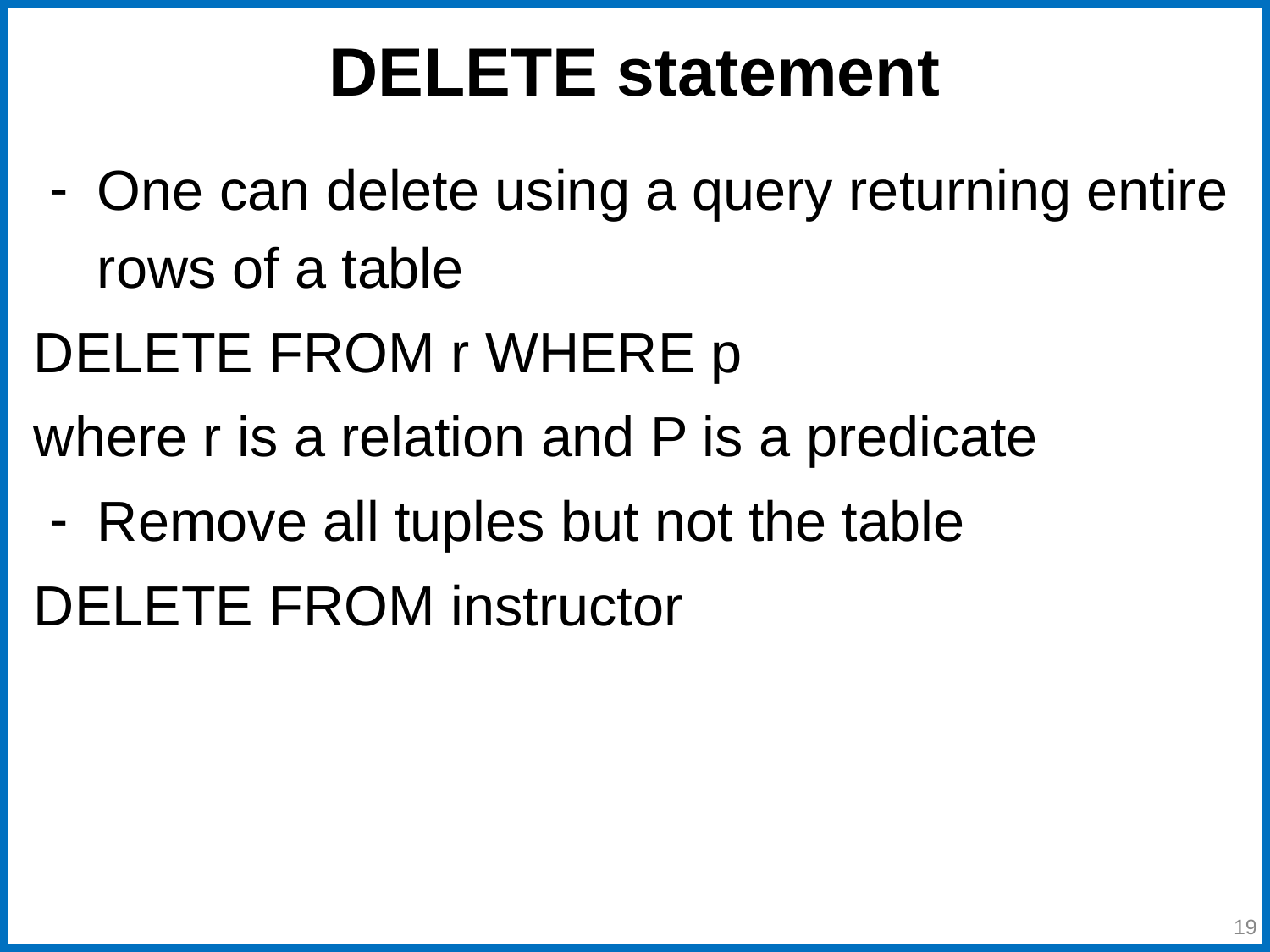

# DELETE statement
One can delete using a query returning entire rows of a table
DELETE FROM r WHERE p
where r is a relation and P is a predicate
Remove all tuples but not the table
DELETE FROM instructor

19